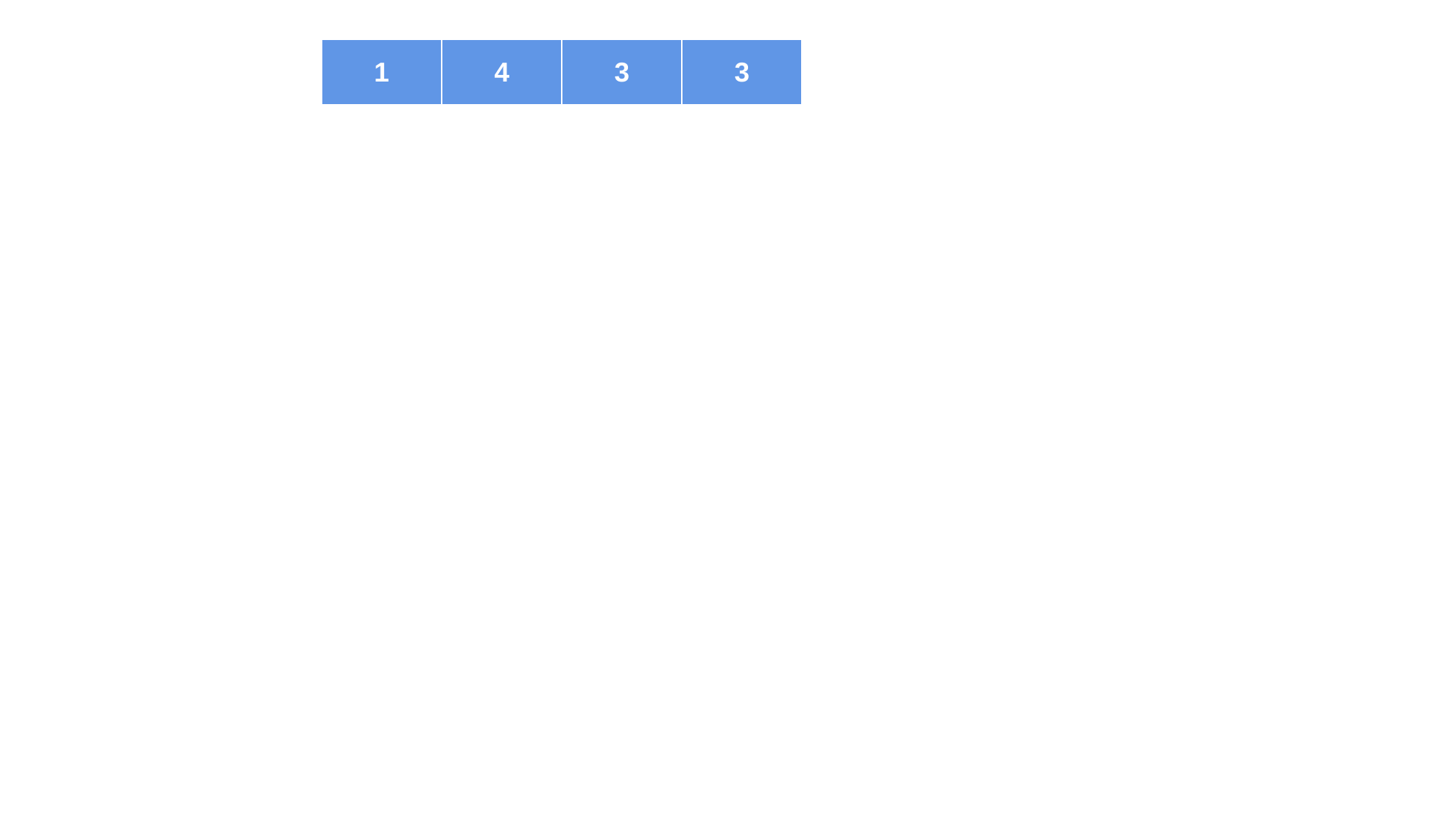

| 1 | 4 | 3 | 3 |
| --- | --- | --- | --- |